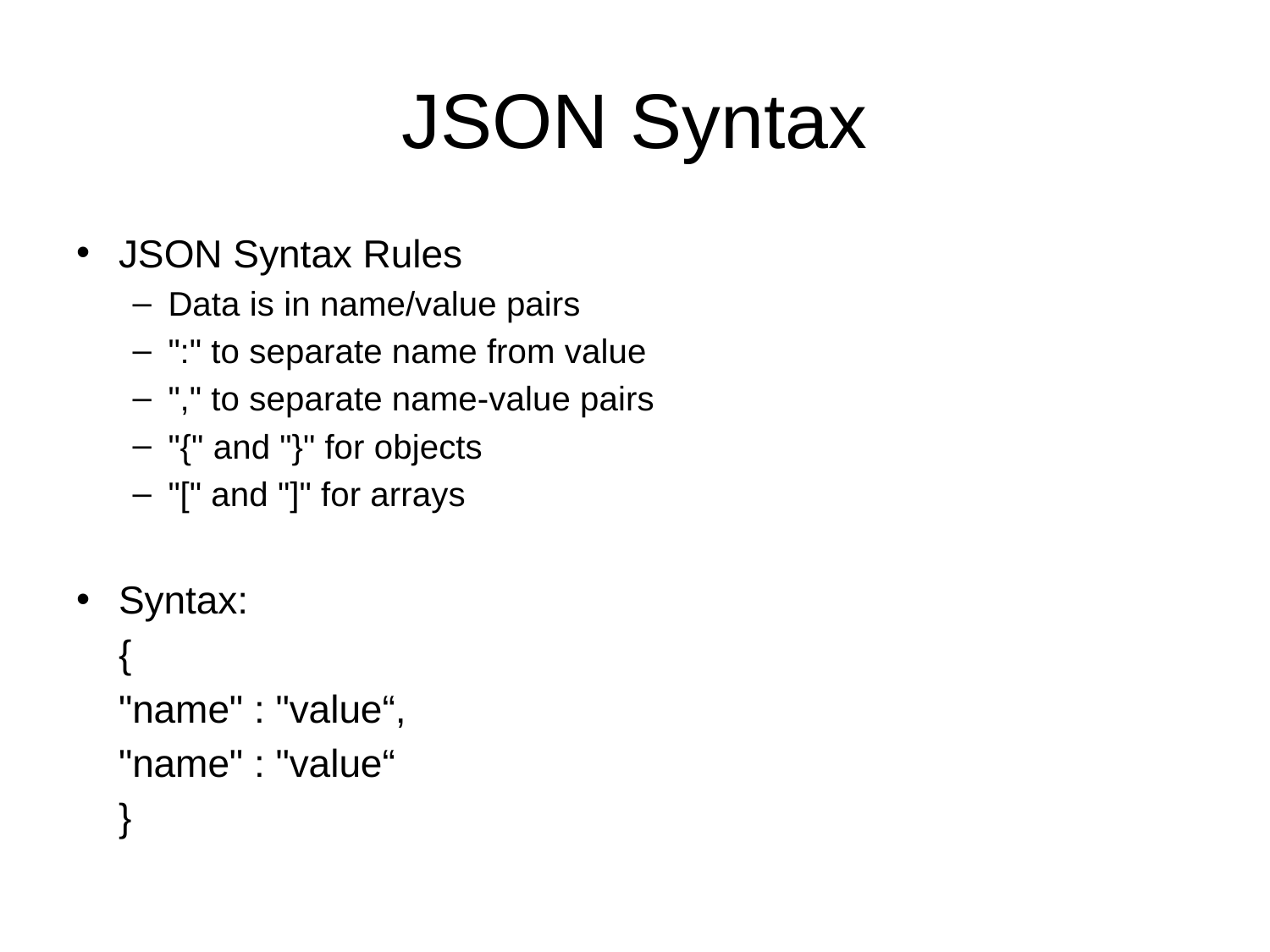

# JSON Syntax
JSON Syntax Rules
Data is in name/value pairs
":" to separate name from value
"," to separate name-value pairs
"{" and "}" for objects
"[" and "]" for arrays

Syntax:
	{
	"name" : "value“,
	"name" : "value“
	}